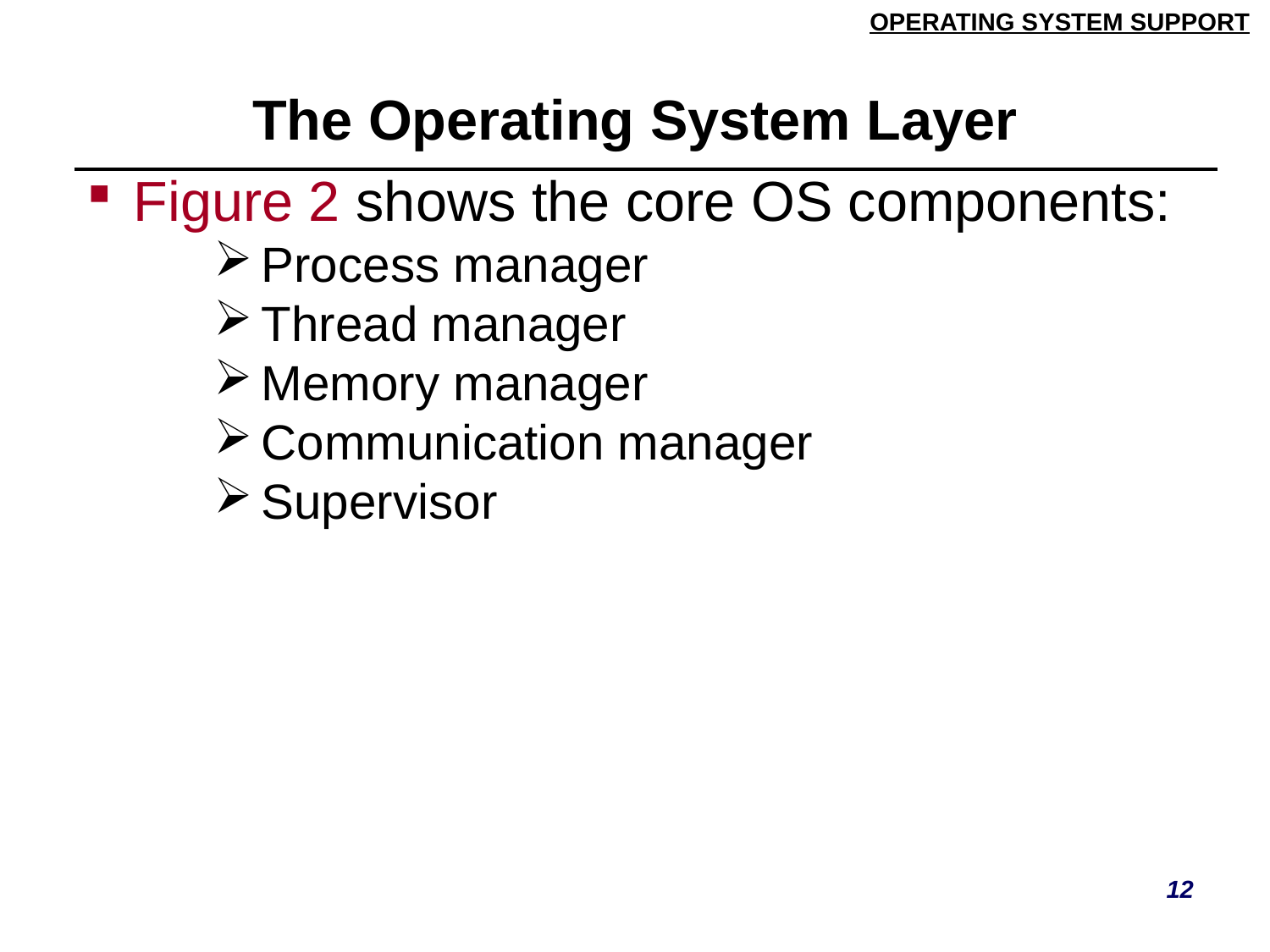

# The Operating System Layer
| Figure 2 shows the core OS components: Process manager Thread manager Memory manager Communication manager Supervisor |
| --- |
12